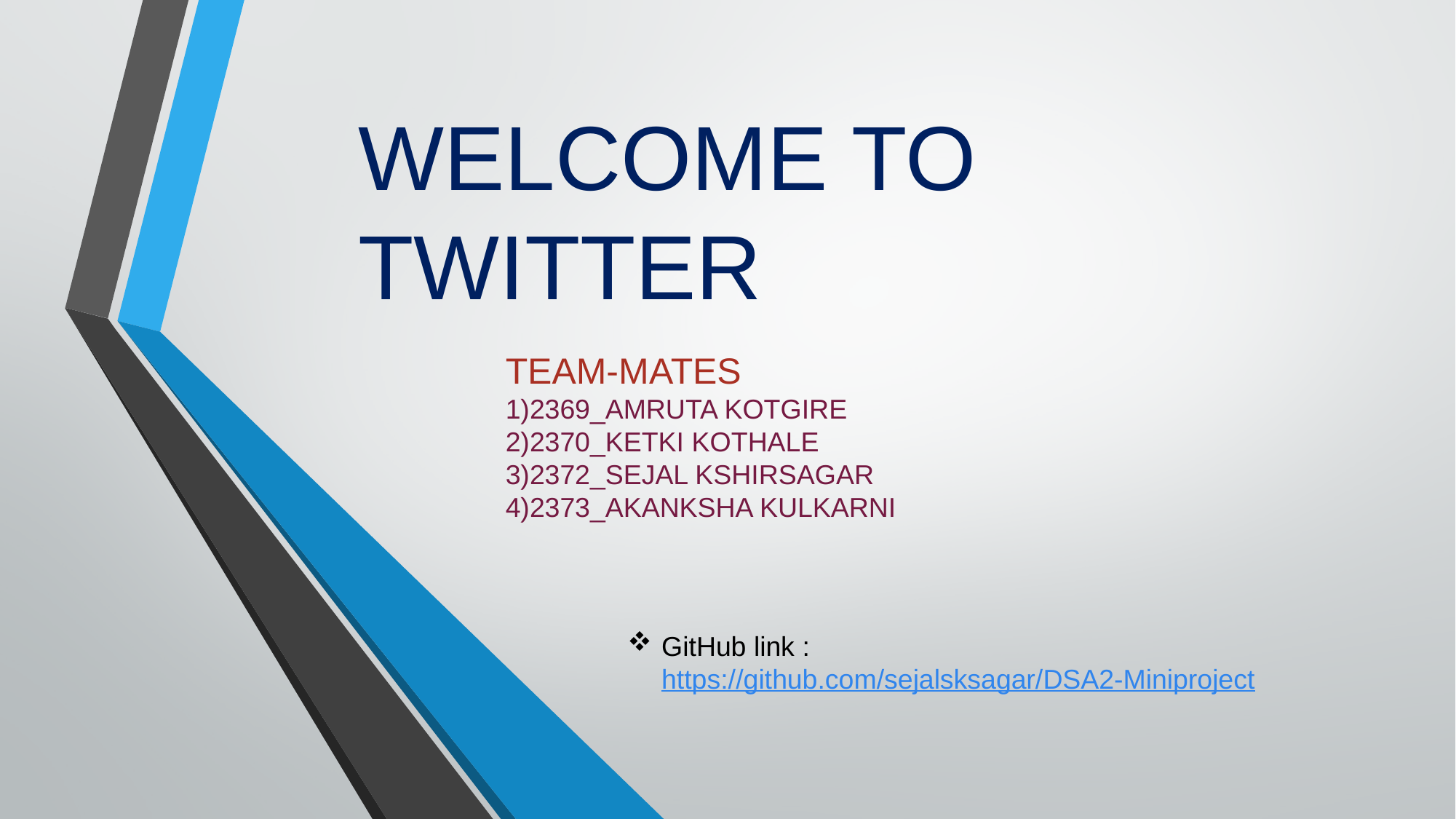

WELCOME TO TWITTER
TEAM-MATES
1)2369_AMRUTA KOTGIRE
2)2370_KETKI KOTHALE
3)2372_SEJAL KSHIRSAGAR
4)2373_AKANKSHA KULKARNI
GitHub link :  https://github.com/sejalsksagar/DSA2-Miniproject